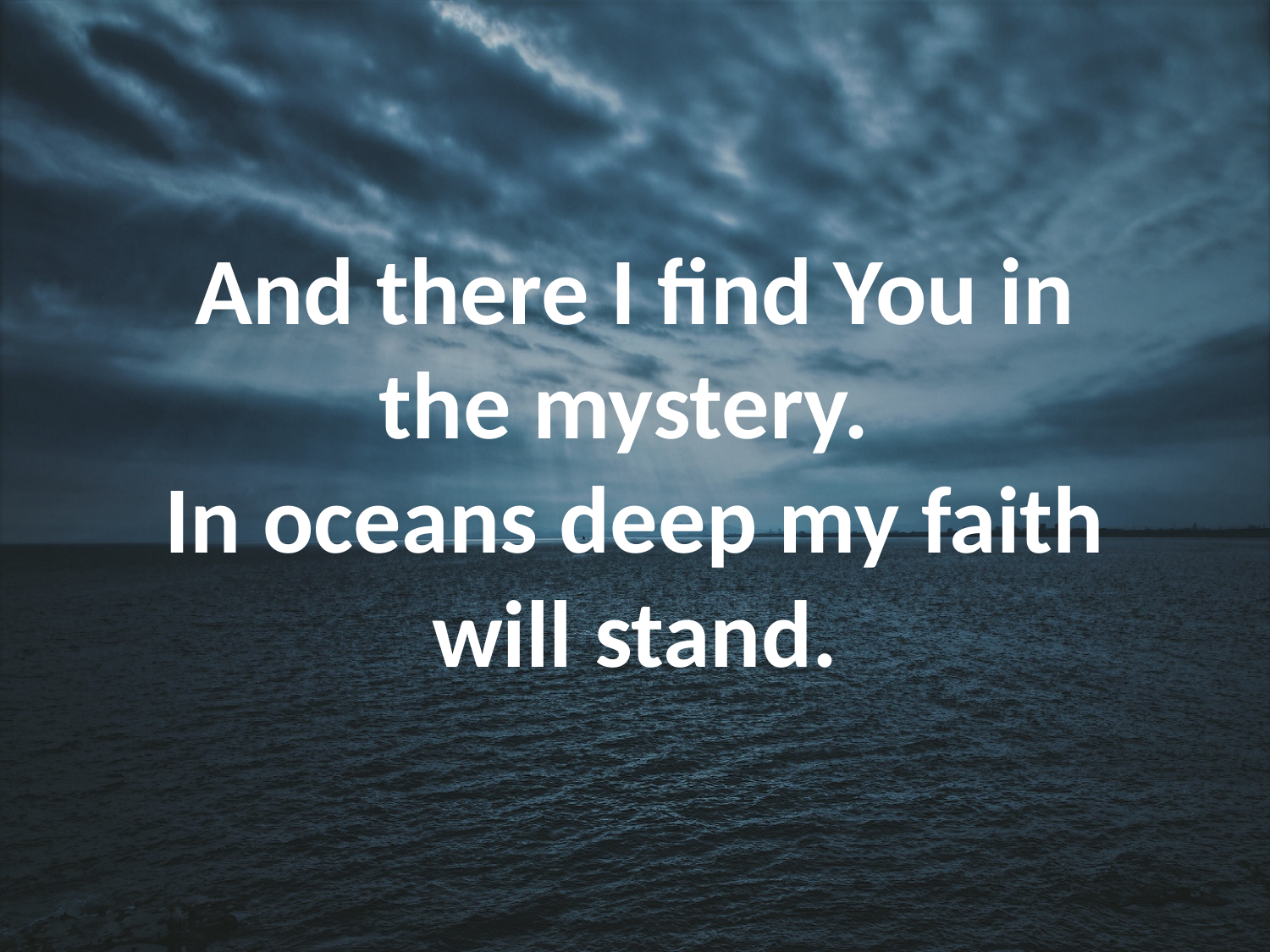

And there I find You in the mystery.
In oceans deep my faith will stand.